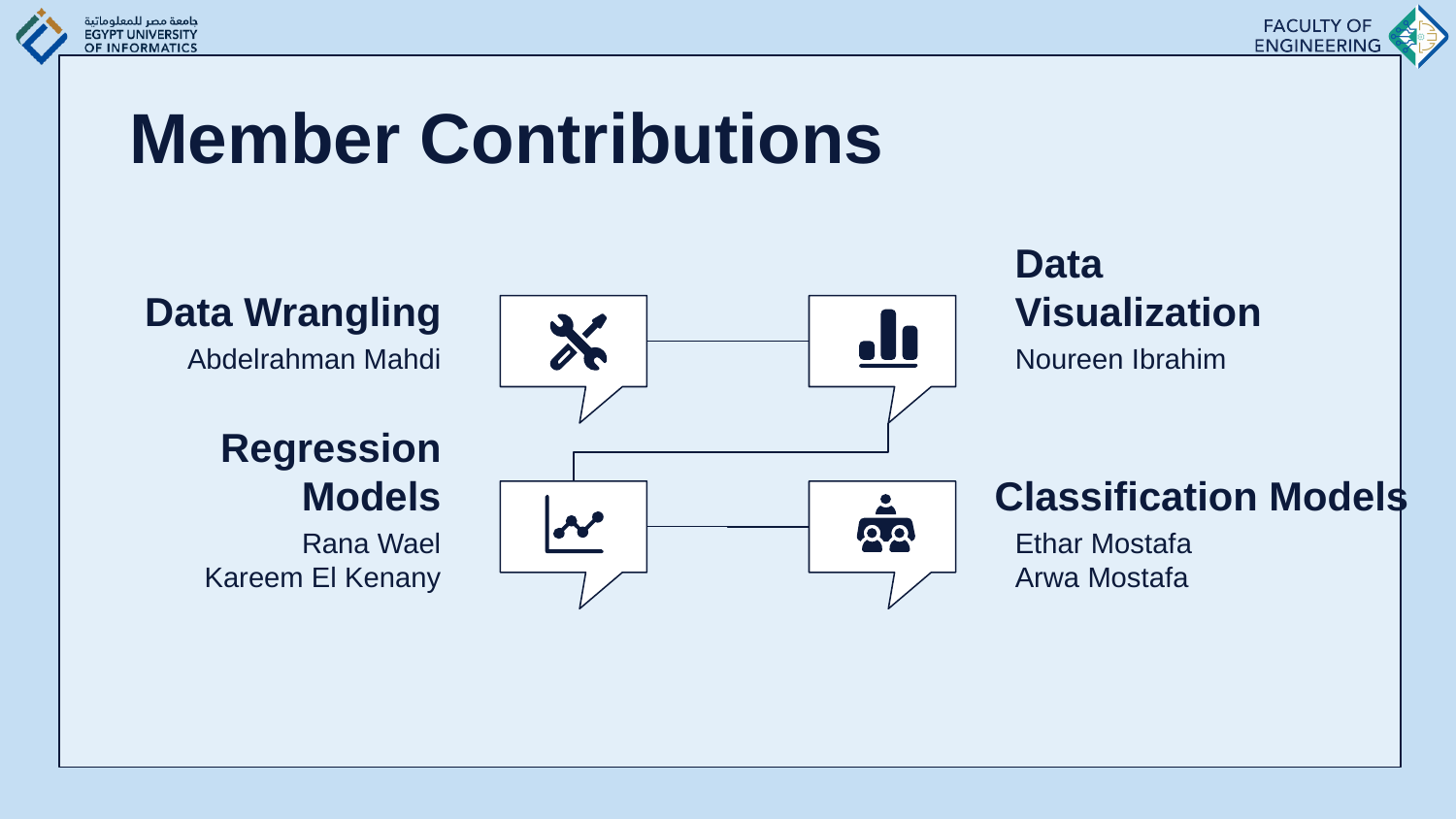

# Member Contributions
Data Wrangling
Data Visualization

Abdelrahman Mahdi
Noureen Ibrahim
Regression Models
Classification Models

Rana Wael
Kareem El Kenany
Ethar Mostafa
Arwa Mostafa